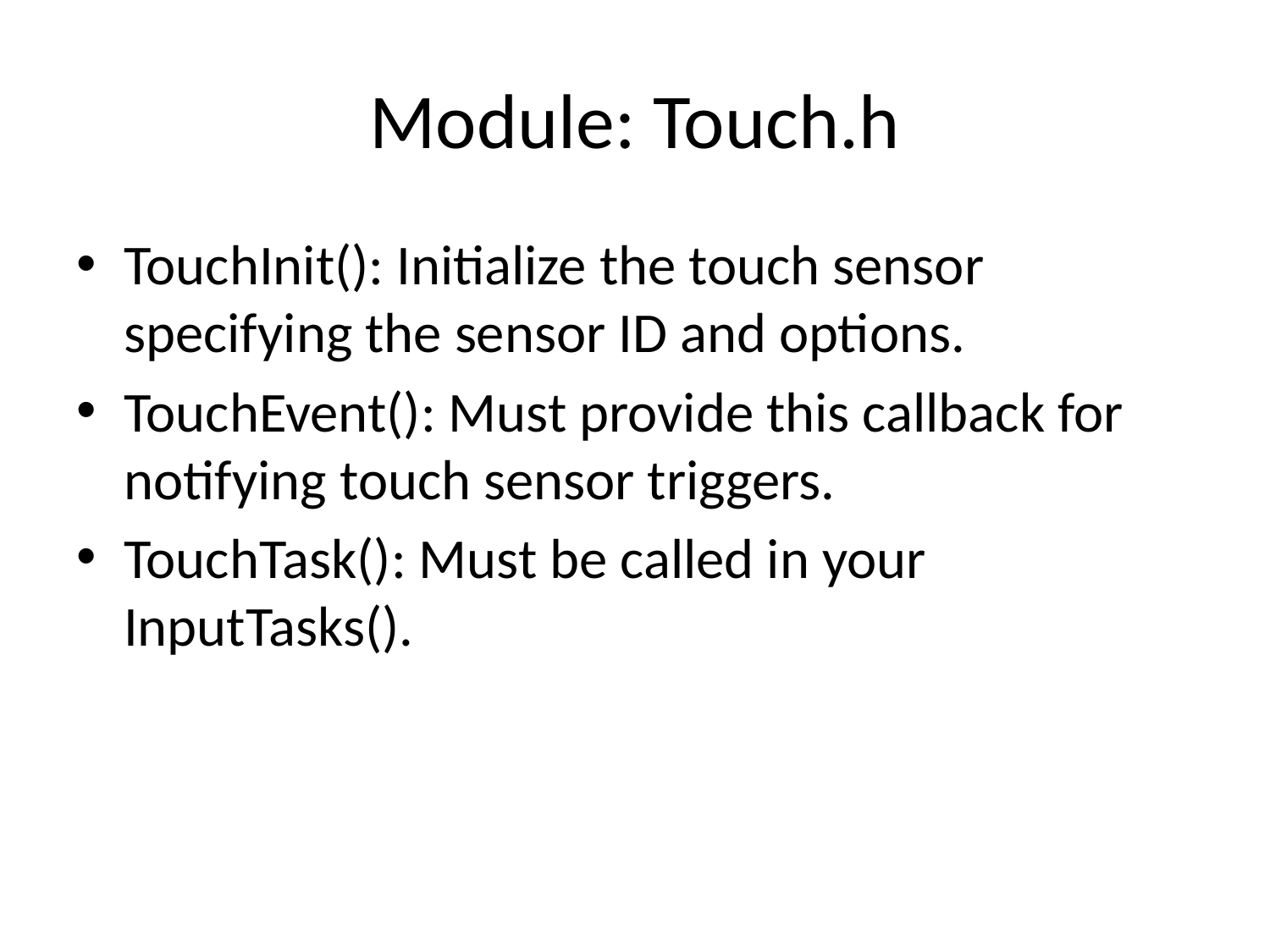

# Module: Touch.h
TouchInit(): Initialize the touch sensor specifying the sensor ID and options.
TouchEvent(): Must provide this callback for notifying touch sensor triggers.
TouchTask(): Must be called in your InputTasks().